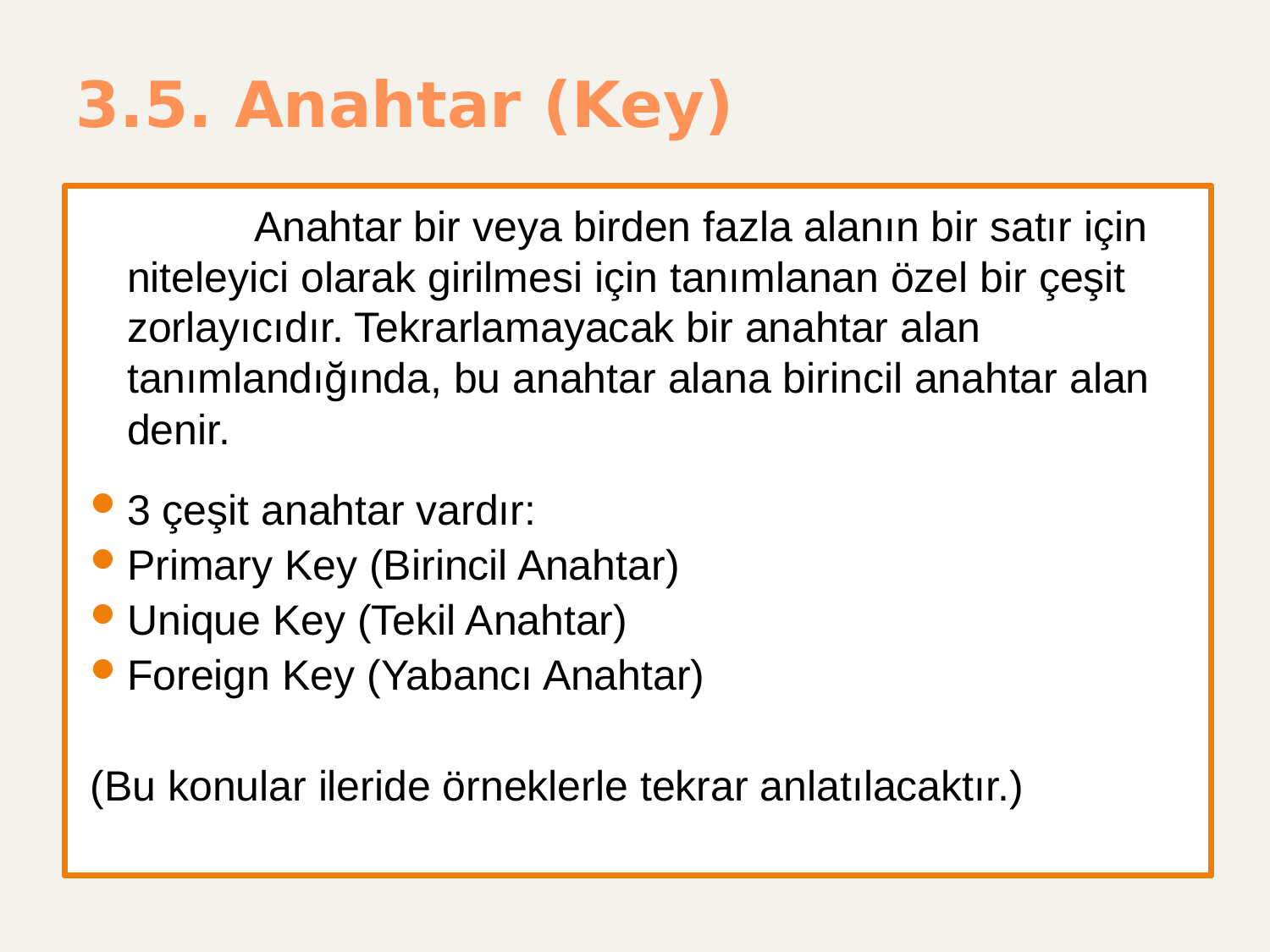

# 3.5. Anahtar (Key)
		Anahtar bir veya birden fazla alanın bir satır için niteleyici olarak girilmesi için tanımlanan özel bir çeşit zorlayıcıdır. Tekrarlamayacak bir anahtar alan tanımlandığında, bu anahtar alana birincil anahtar alan denir.

3 çeşit anahtar vardır:
Primary Key (Birincil Anahtar)
Unique Key (Tekil Anahtar)
Foreign Key (Yabancı Anahtar)

(Bu konular ileride örneklerle tekrar anlatılacaktır.)